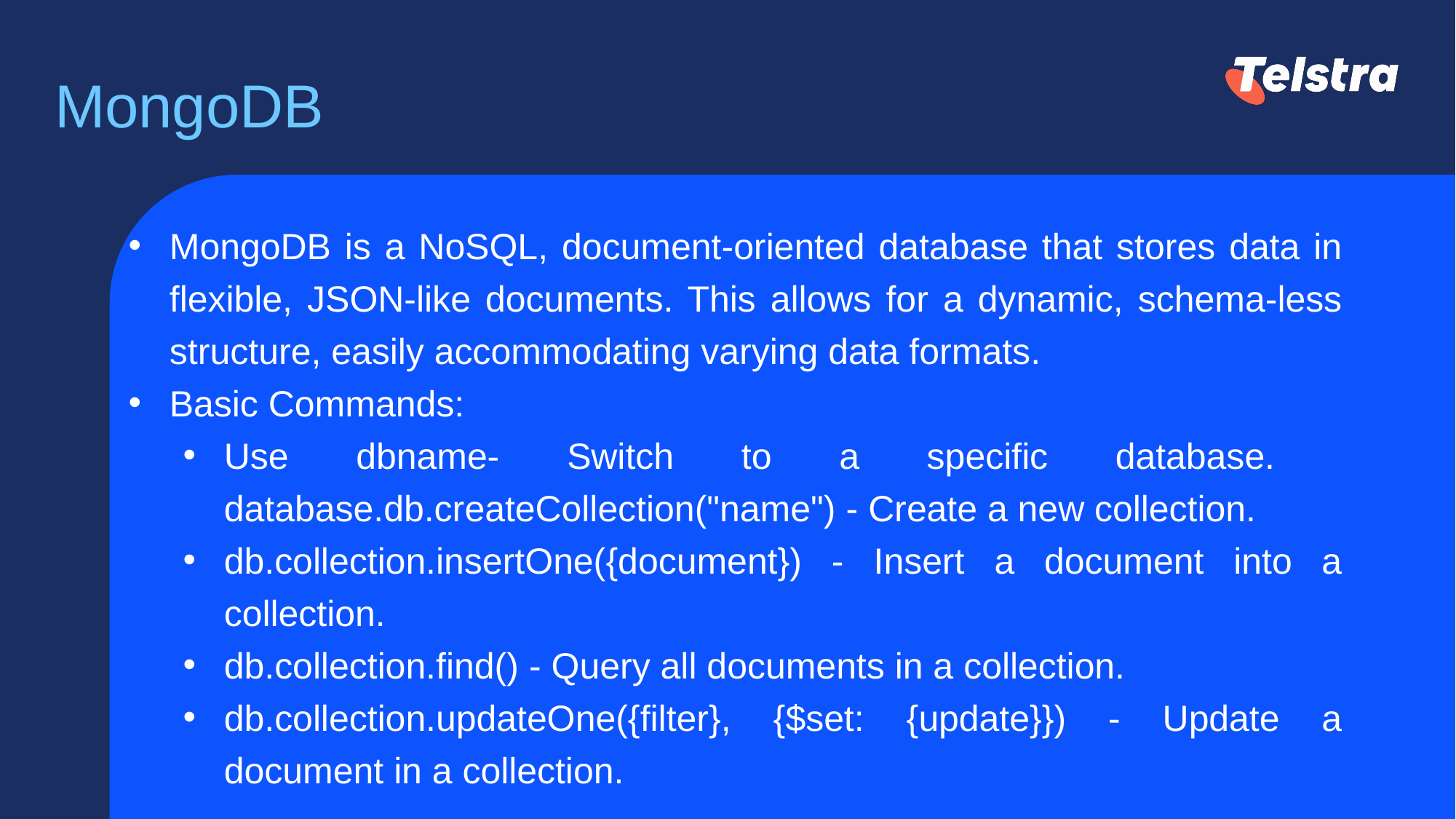

# MongoDB
MongoDB is a NoSQL, document-oriented database that stores data in flexible, JSON-like documents. This allows for a dynamic, schema-less structure, easily accommodating varying data formats.
Basic Commands:
Use dbname- Switch to a specific database.  database.db.createCollection("name") - Create a new collection.
db.collection.insertOne({document}) - Insert a document into a collection.
db.collection.find() - Query all documents in a collection.
db.collection.updateOne({filter}, {$set: {update}}) - Update a document in a collection.